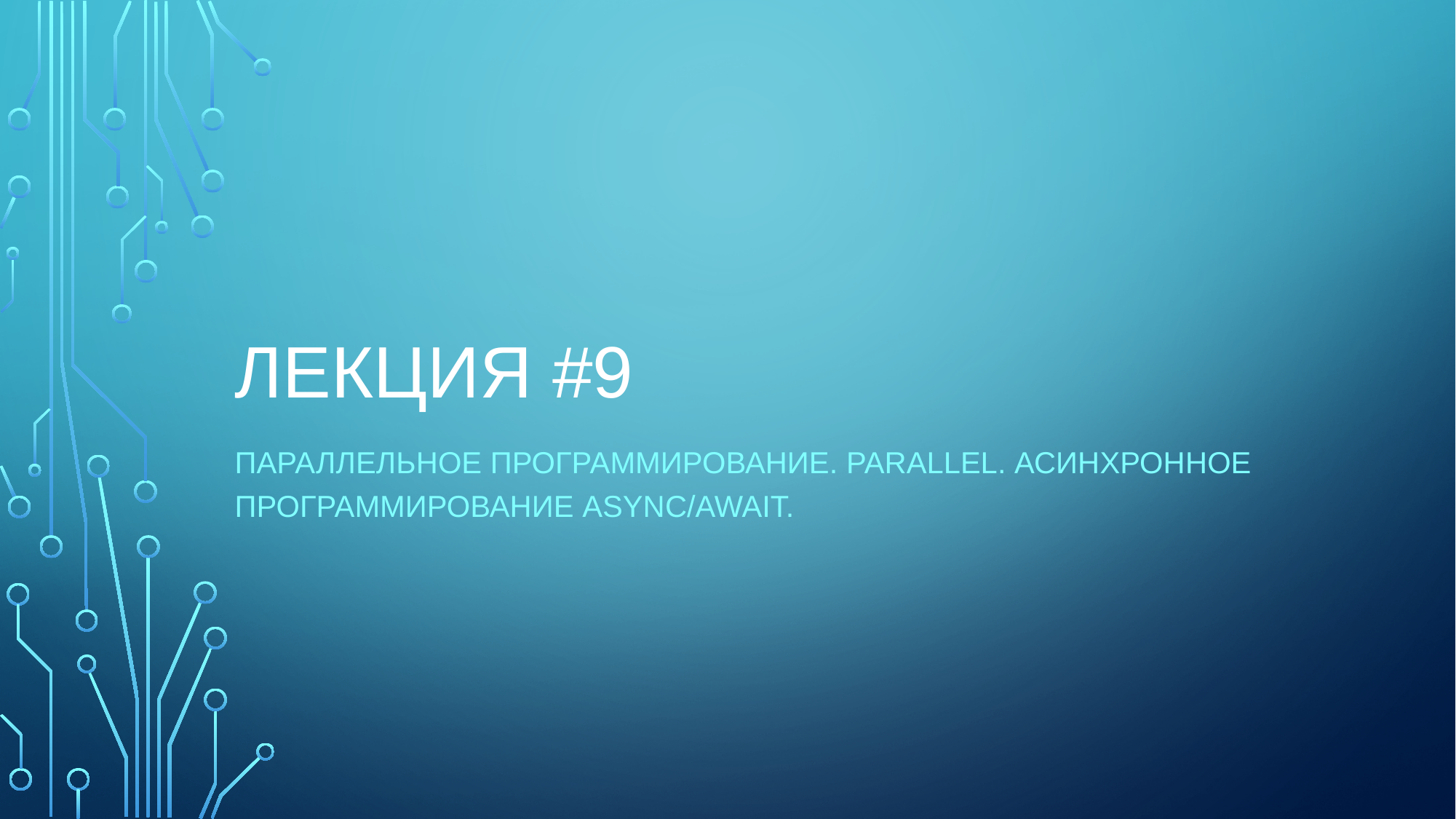

# Лекция #9
Параллельное программирование. Parallel. Асинхронное программирование async/await.